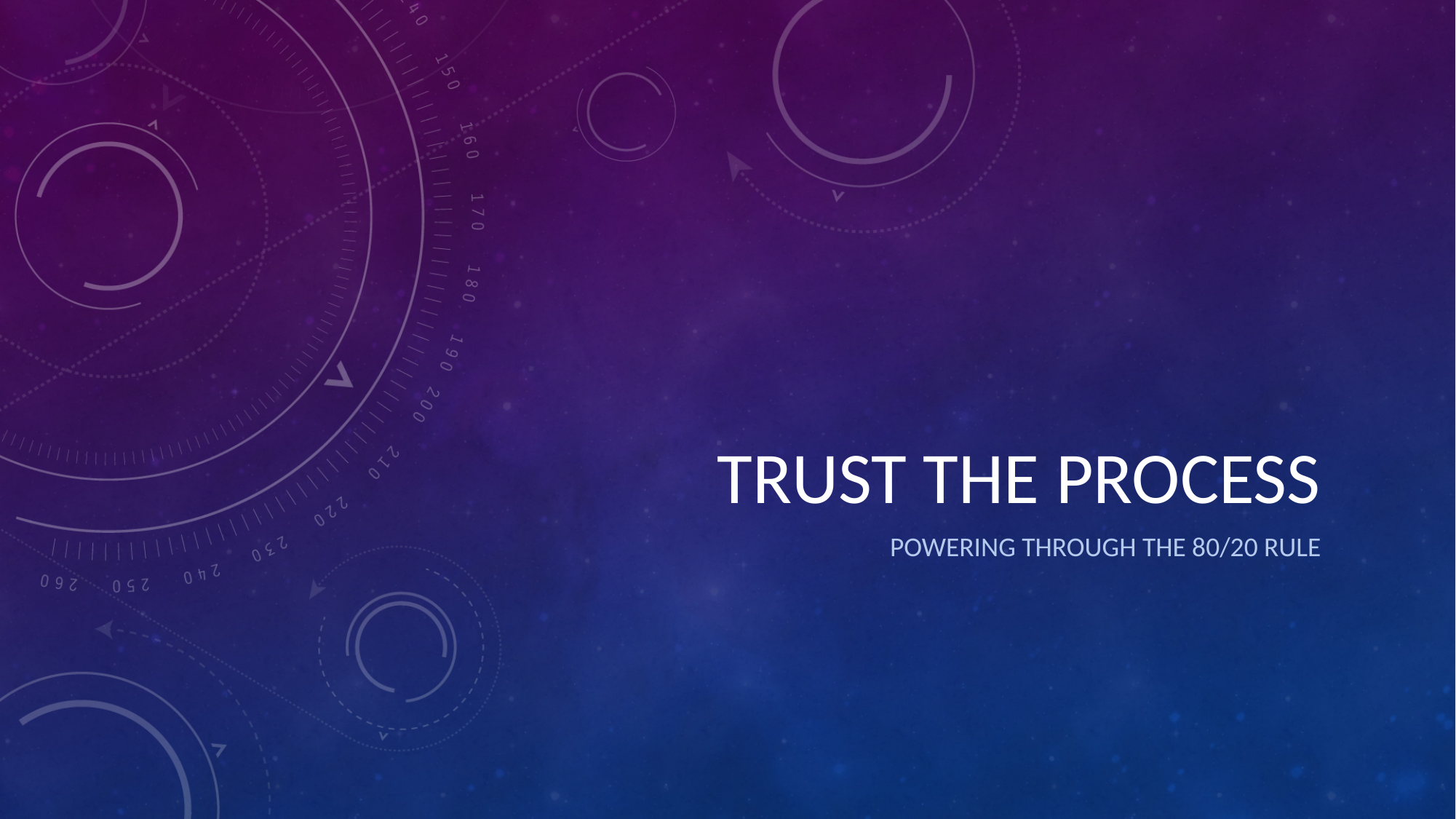

# TRUST THE PROCESS
POWERING THROUGH THE 80/20 RULE